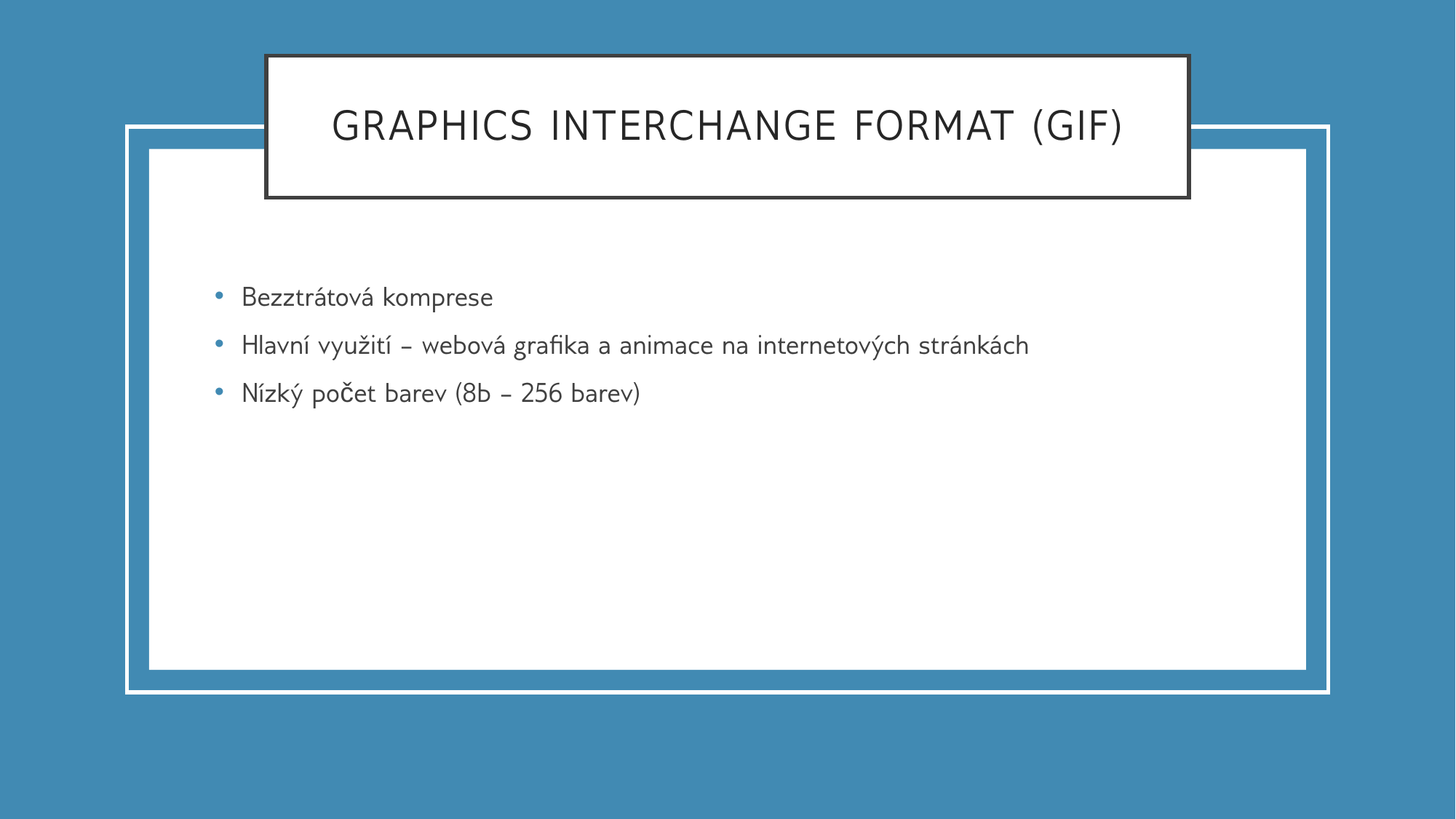

# Graphics Interchange Format (GIF)

Bezztrátová komprese
Hlavní využití – webová grafika a animace na internetových stránkách
Nízký počet barev (8b – 256 barev)